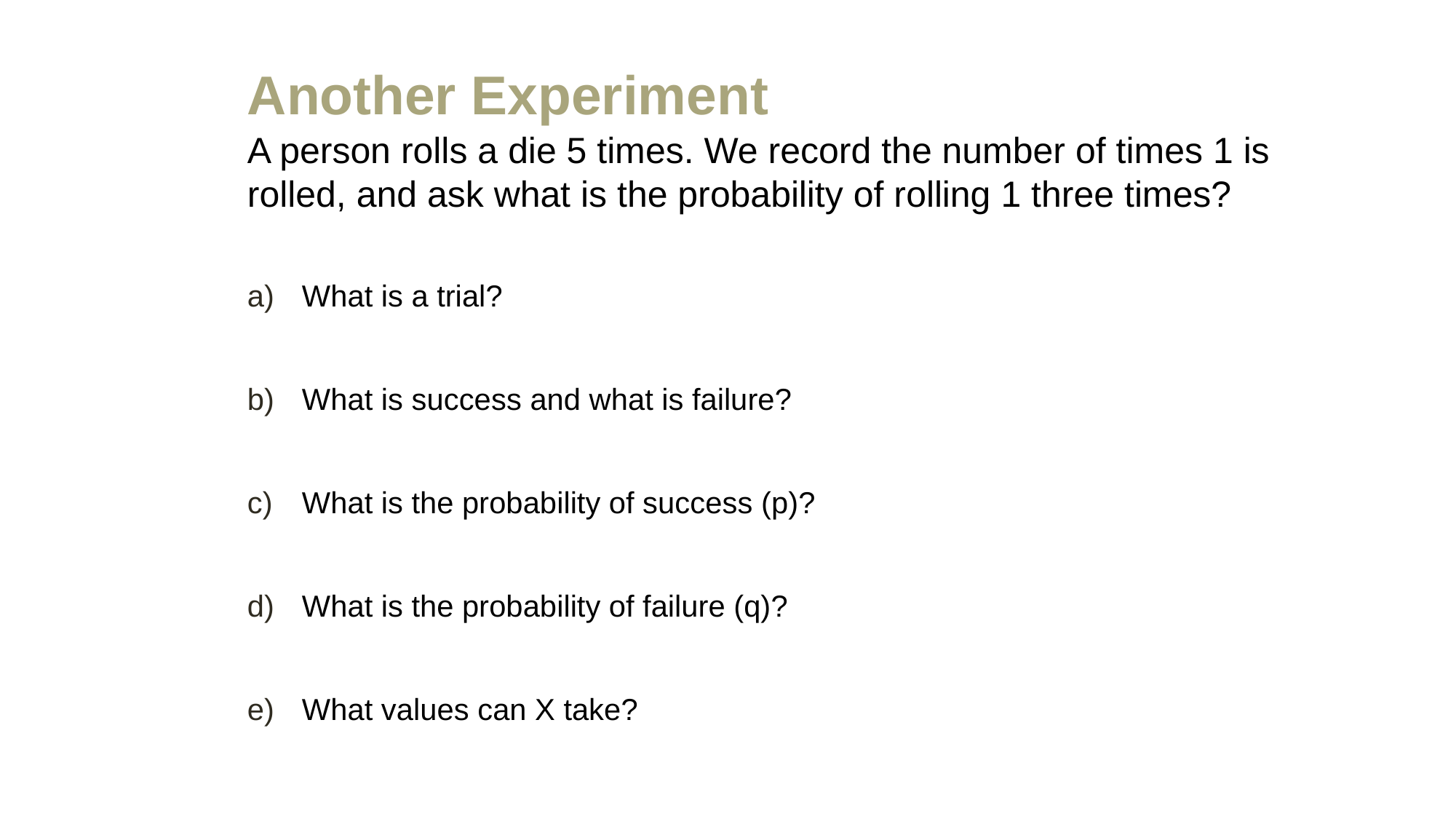

# Another Experiment
A person rolls a die 5 times. We record the number of times 1 is rolled, and ask what is the probability of rolling 1 three times?

What is a trial?

What is success and what is failure?

What is the probability of success (p)?

What is the probability of failure (q)?

What values can X take?